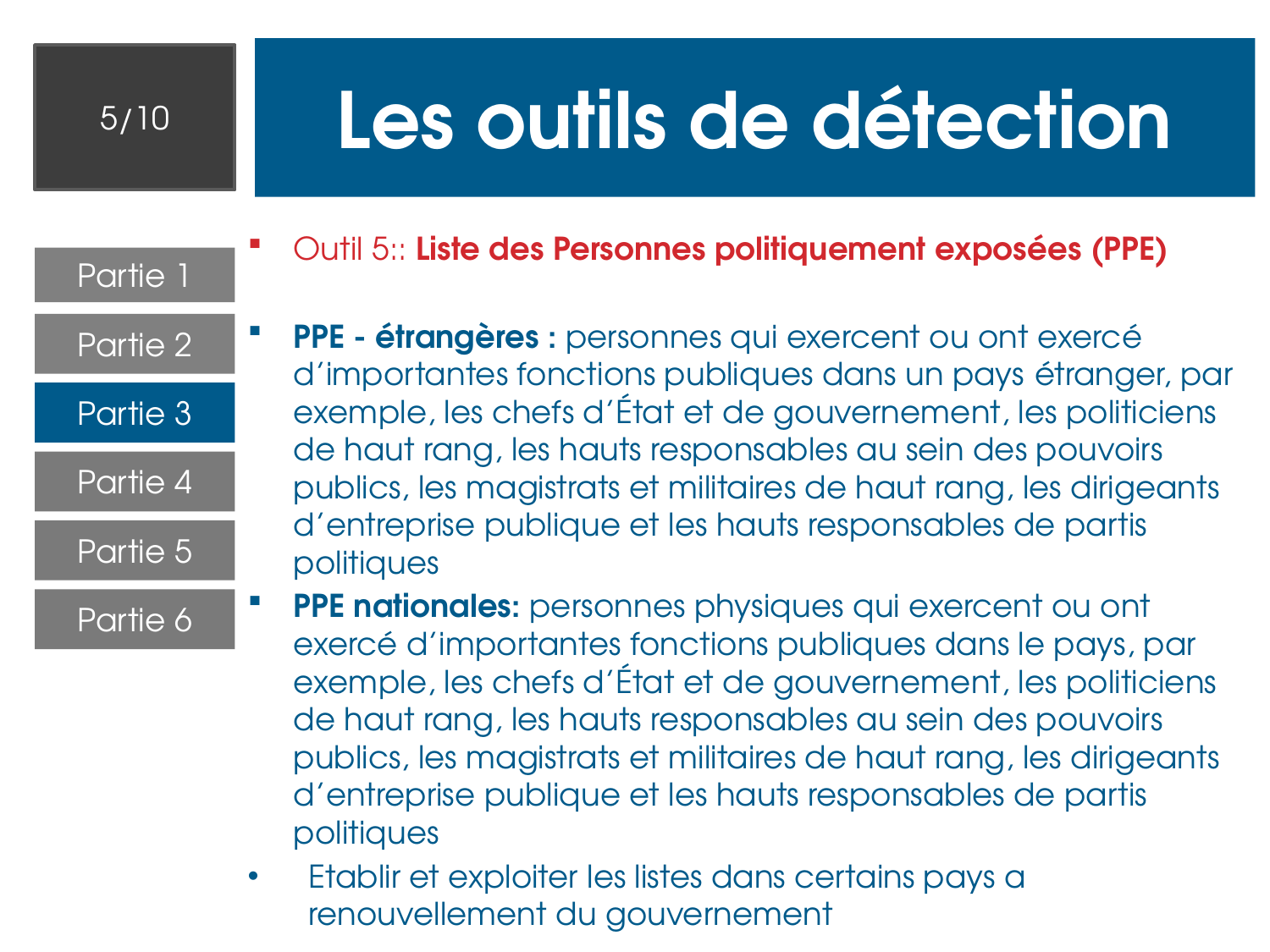

# Les outils de détection
5/10
Outil 5:: Liste des Personnes politiquement exposées (PPE)

PPE - étrangères : personnes qui exercent ou ont exercé d’importantes fonctions publiques dans un pays étranger, par exemple, les chefs d’État et de gouvernement, les politiciens de haut rang, les hauts responsables au sein des pouvoirs publics, les magistrats et militaires de haut rang, les dirigeants d’entreprise publique et les hauts responsables de partis politiques
PPE nationales: personnes physiques qui exercent ou ont exercé d’importantes fonctions publiques dans le pays, par exemple, les chefs d’État et de gouvernement, les politiciens de haut rang, les hauts responsables au sein des pouvoirs publics, les magistrats et militaires de haut rang, les dirigeants d’entreprise publique et les hauts responsables de partis politiques
Etablir et exploiter les listes dans certains pays a renouvellement du gouvernement
Partie 1
Partie 2
Partie 3
Partie 4
Partie 5
Partie 6